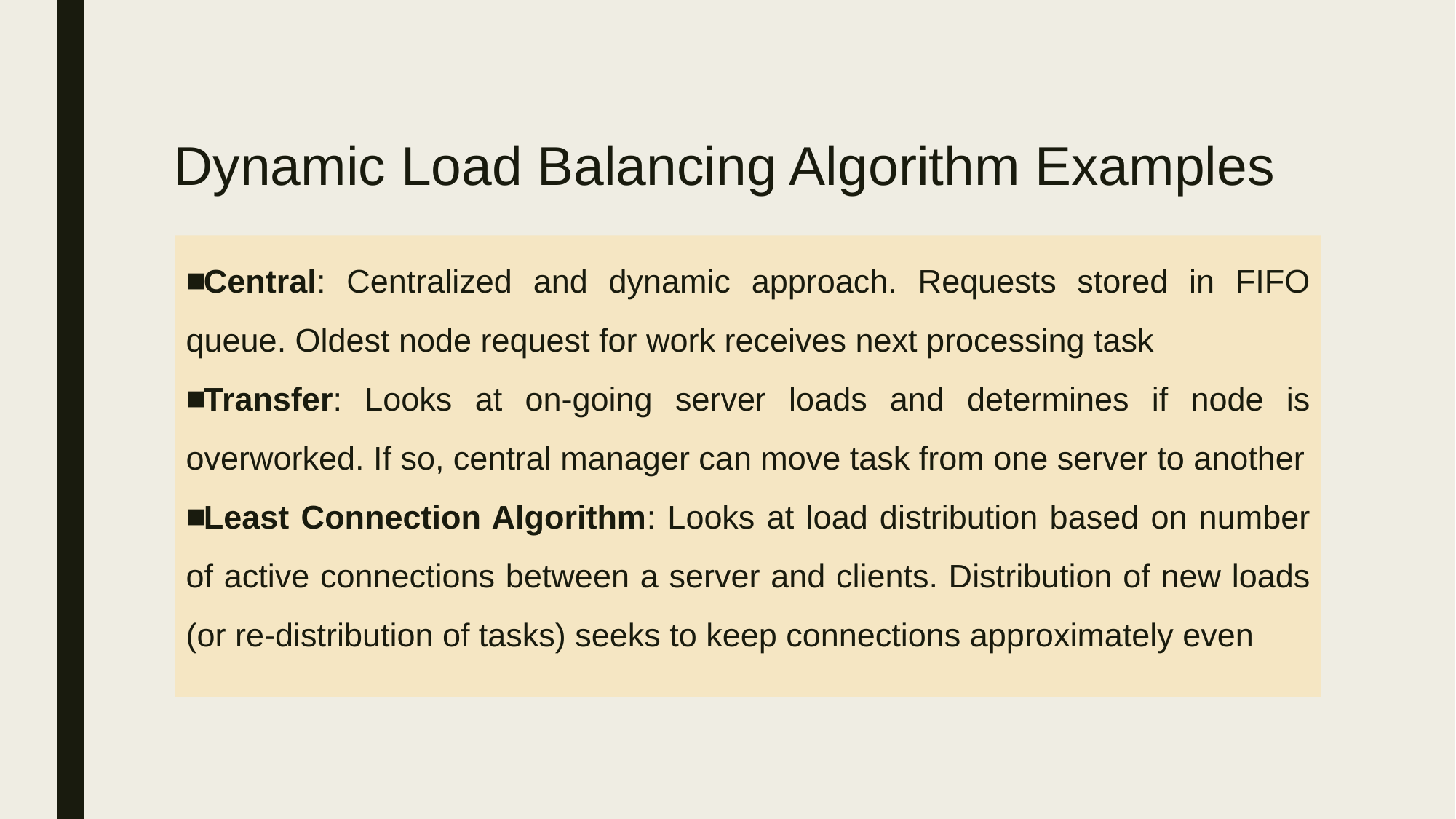

# Dynamic Load Balancing Algorithm Examples
Central: Centralized and dynamic approach. Requests stored in FIFO queue. Oldest node request for work receives next processing task
Transfer: Looks at on-going server loads and determines if node is overworked. If so, central manager can move task from one server to another
Least Connection Algorithm: Looks at load distribution based on number of active connections between a server and clients. Distribution of new loads (or re-distribution of tasks) seeks to keep connections approximately even